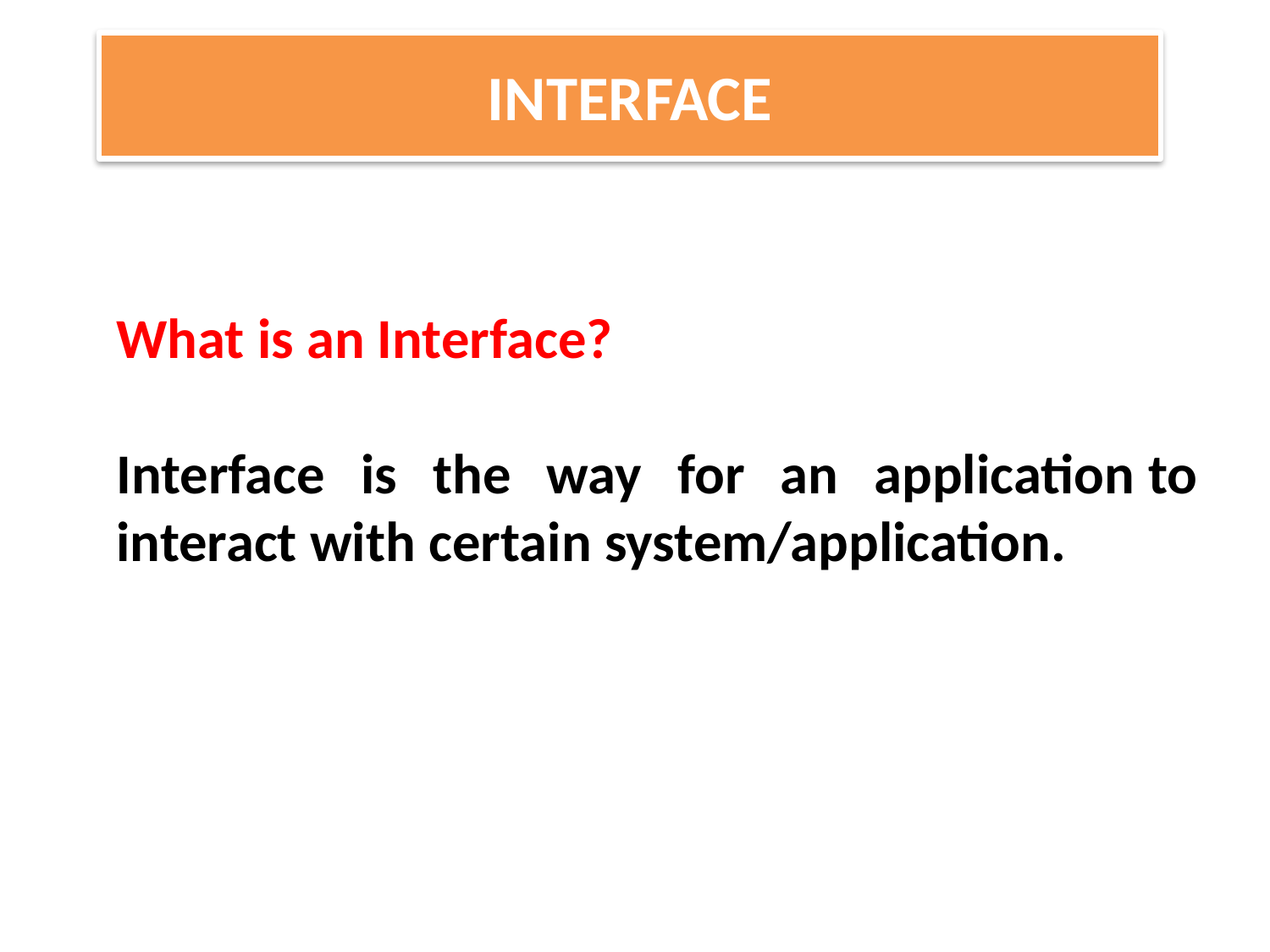

# INTERFACE

What is an Interface?

Interface is the way for an application to interact with certain system/application.